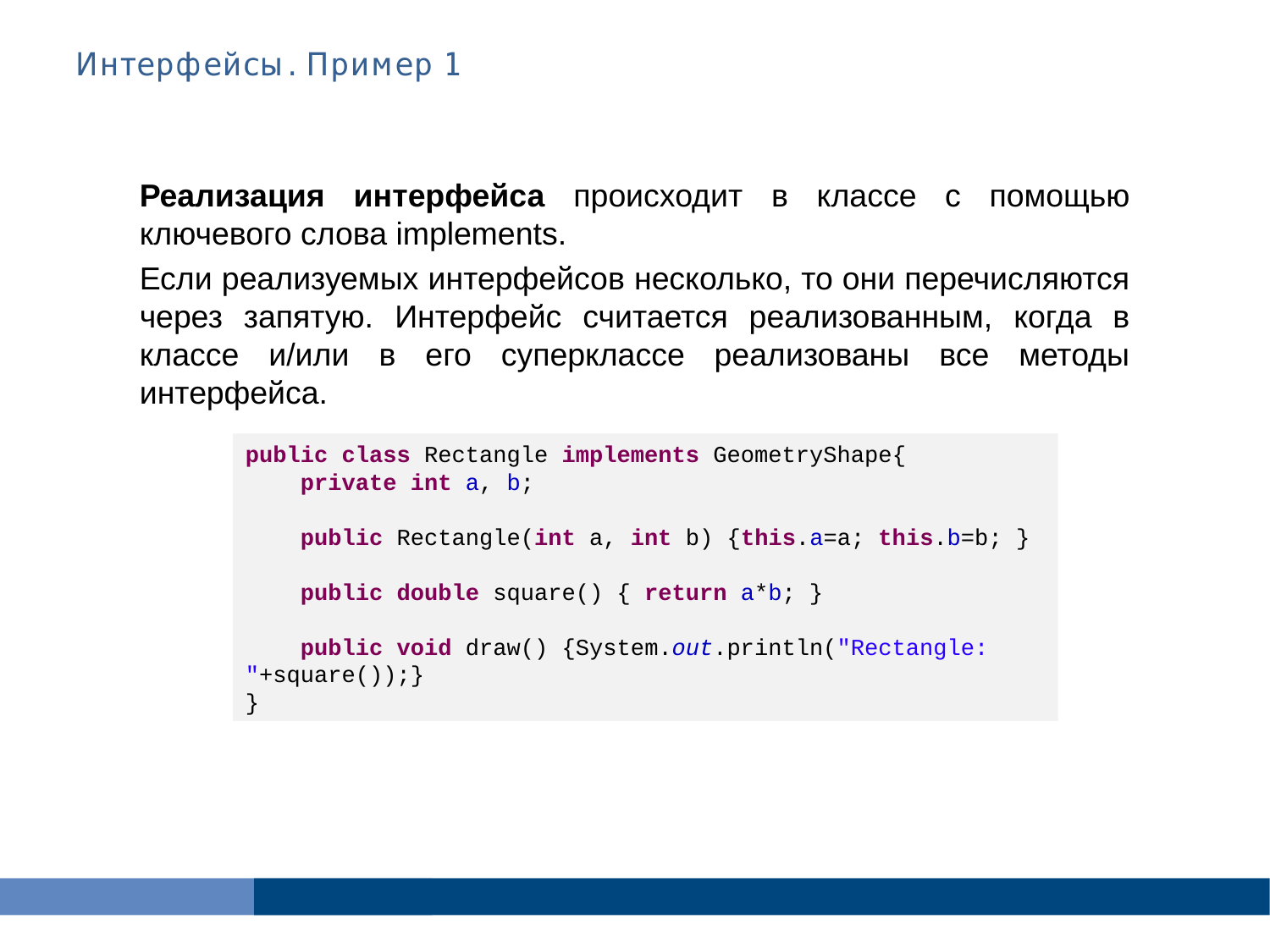

Интерфейсы. Пример 1
Реализация интерфейса происходит в классе с помощью ключевого слова implements.
Если реализуемых интерфейсов несколько, то они перечисляются через запятую. Интерфейс считается реализованным, когда в классе и/или в его суперклассе реализованы все методы интерфейса.

public class Rectangle implements GeometryShape{
    private int a, b;

    public Rectangle(int a, int b) {this.a=a; this.b=b; }

    public double square() { return a*b; }

    public void draw() {System.out.println("Rectangle: "+square());}
}